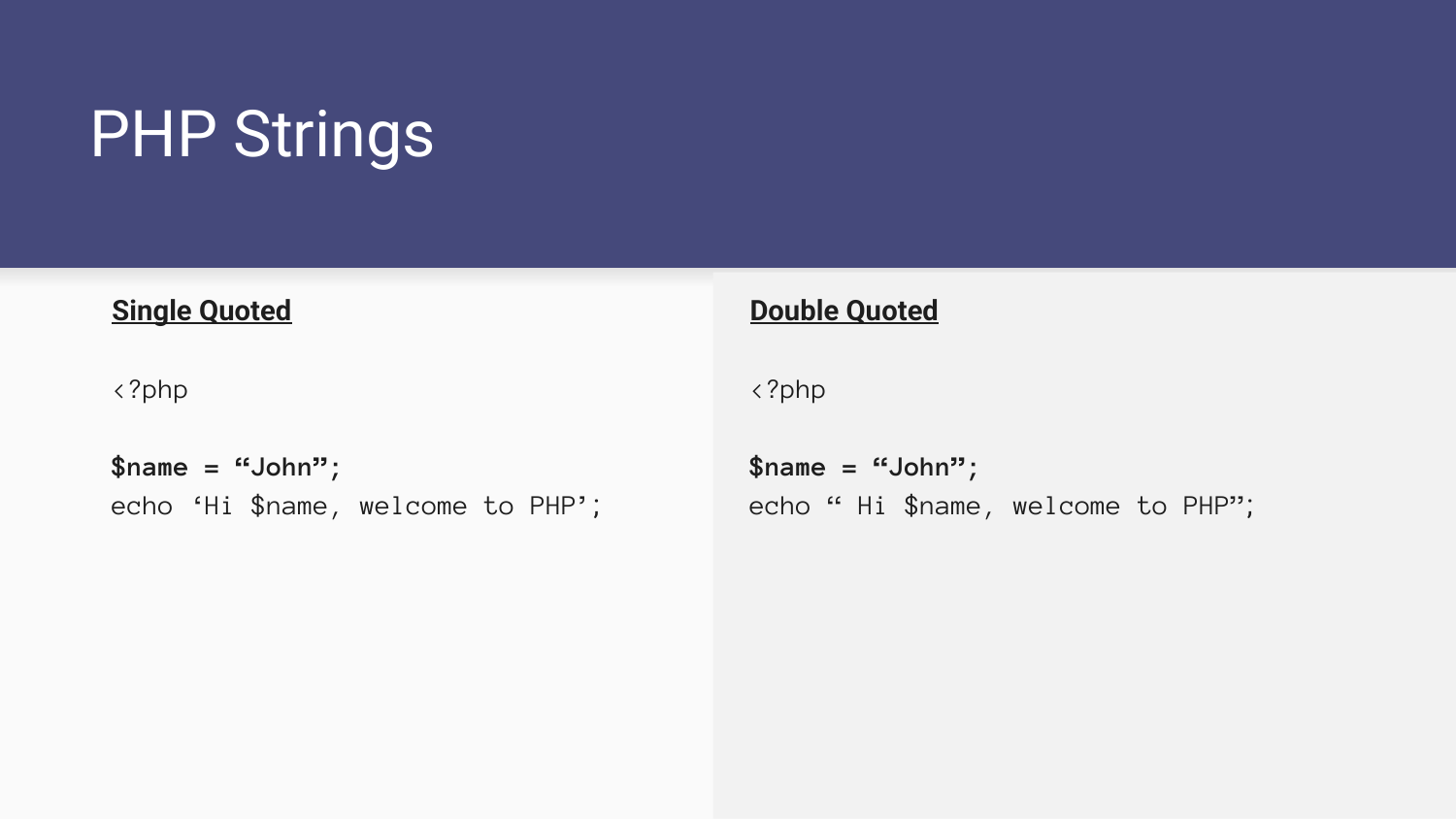

# PHP Strings
Single Quoted

<?php

$name = “John”;
echo ‘Hi $name, welcome to PHP’;

Double Quoted

<?php

$name = “John”;
echo “ Hi $name, welcome to PHP”;